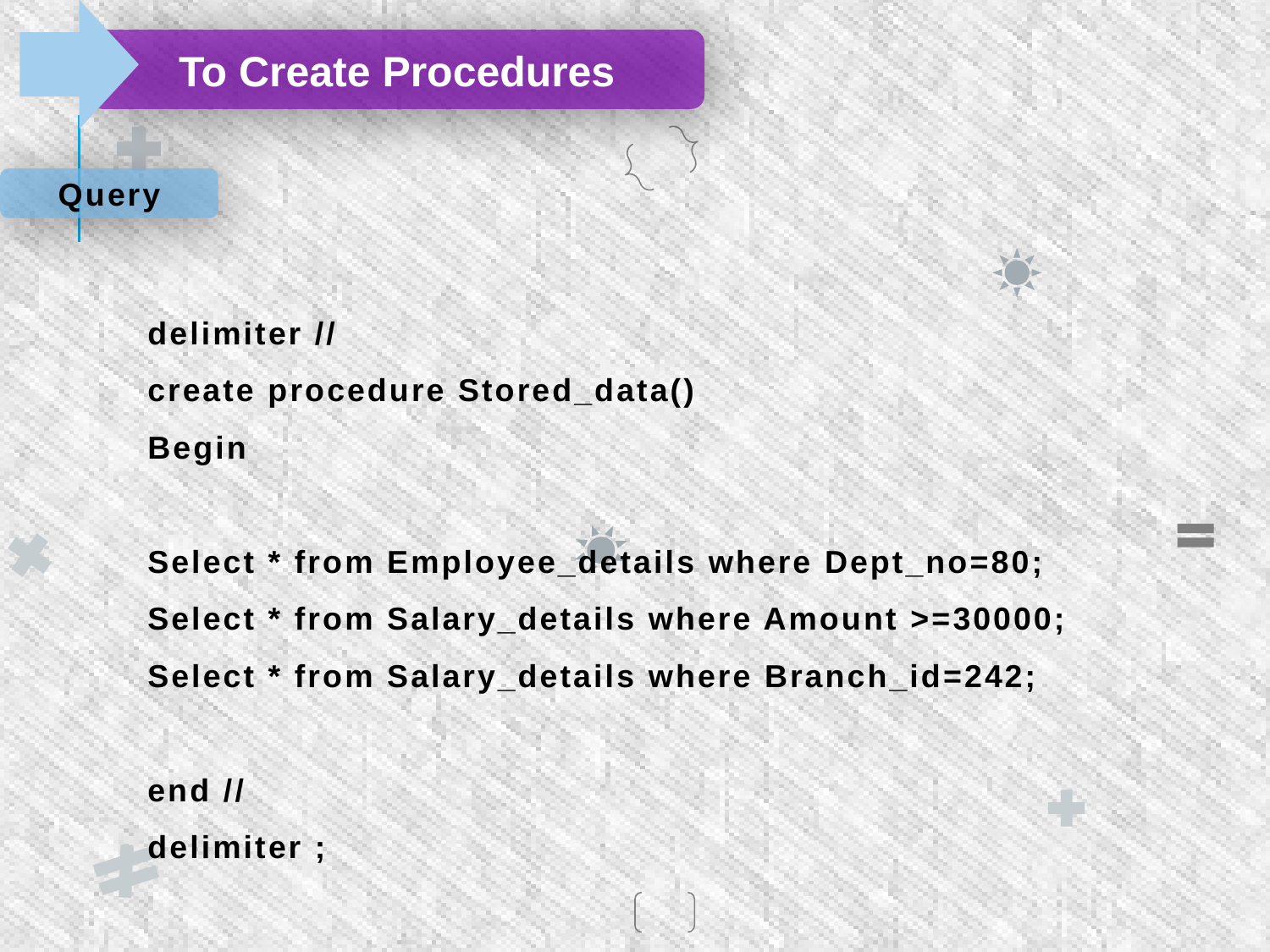

To Create Procedures

Query

delimiter //
create procedure Stored_data()
Begin

Select * from Employee_details where Dept_no=80;
Select * from Salary_details where Amount >=30000;
Select * from Salary_details where Branch_id=242;

end //
delimiter ;